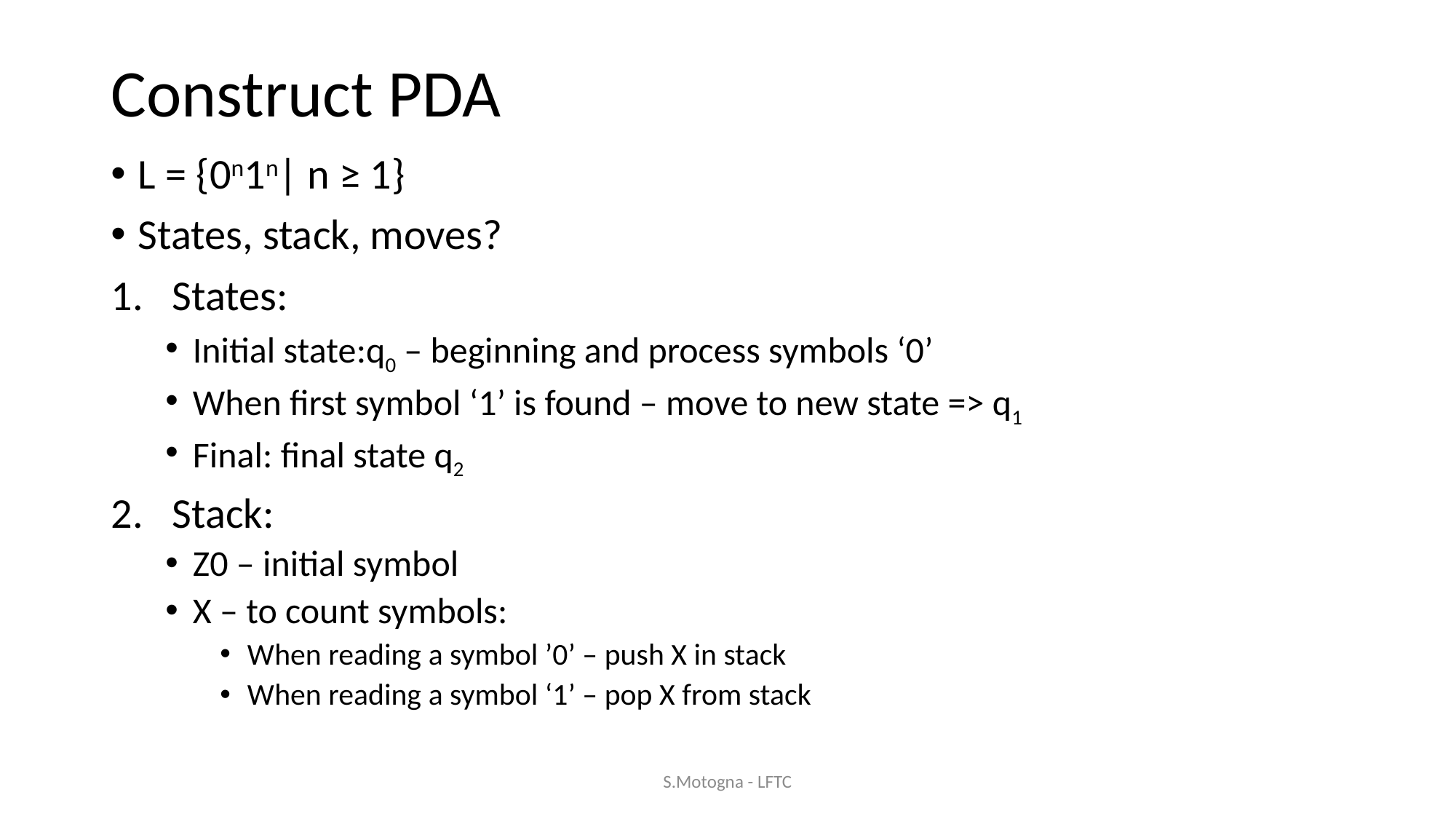

# Construct PDA
L = {0n1n| n ≥ 1}
States, stack, moves?
States:
Initial state:q0 – beginning and process symbols ‘0’
When first symbol ‘1’ is found – move to new state => q1
Final: final state q2
Stack:
Z0 – initial symbol
X – to count symbols:
When reading a symbol ’0’ – push X in stack
When reading a symbol ‘1’ – pop X from stack
S.Motogna - LFTC